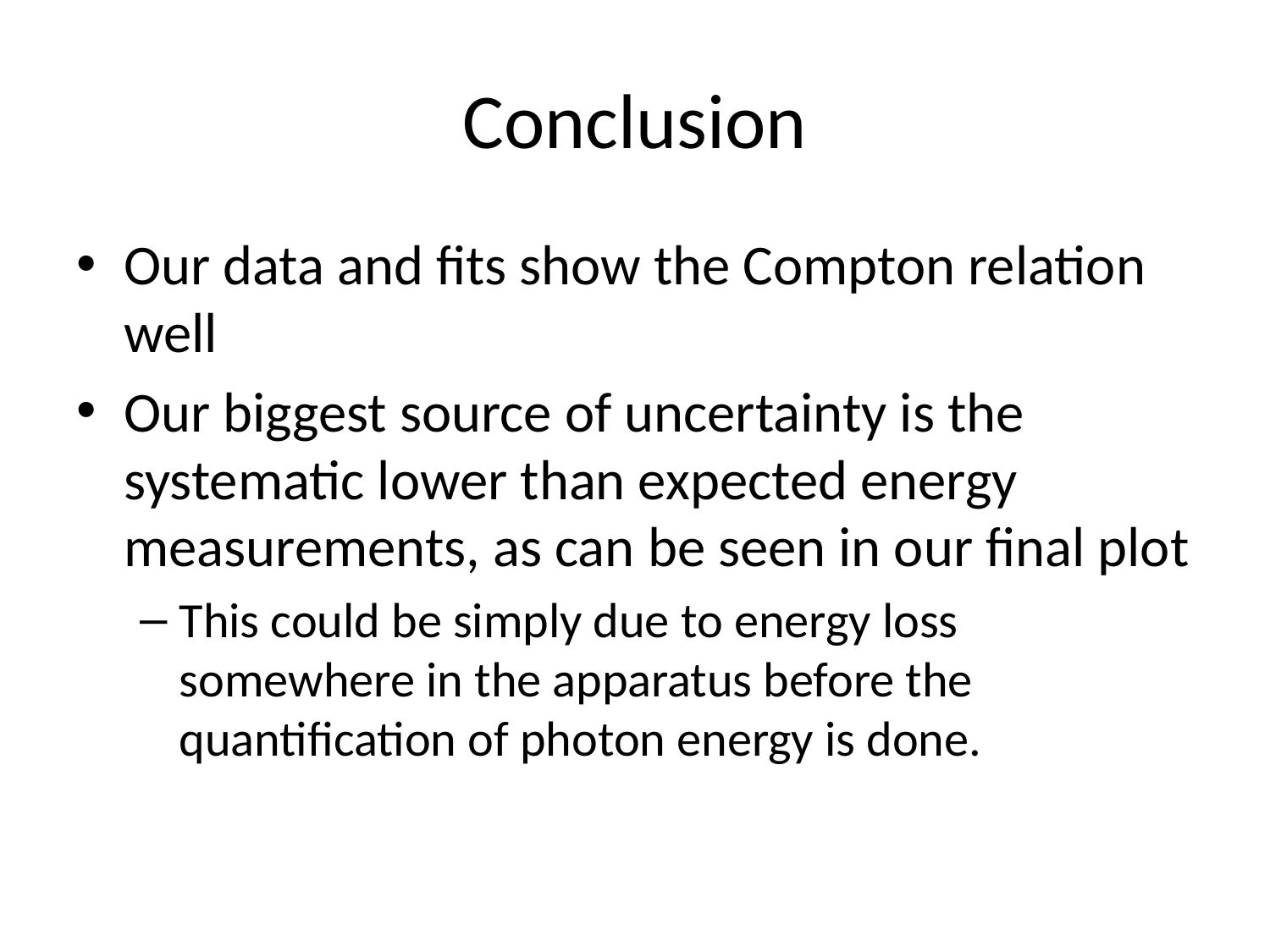

# Conclusion
Our data and fits show the Compton relation well
Our biggest source of uncertainty is the systematic lower than expected energy measurements, as can be seen in our final plot
This could be simply due to energy loss somewhere in the apparatus before the quantification of photon energy is done.